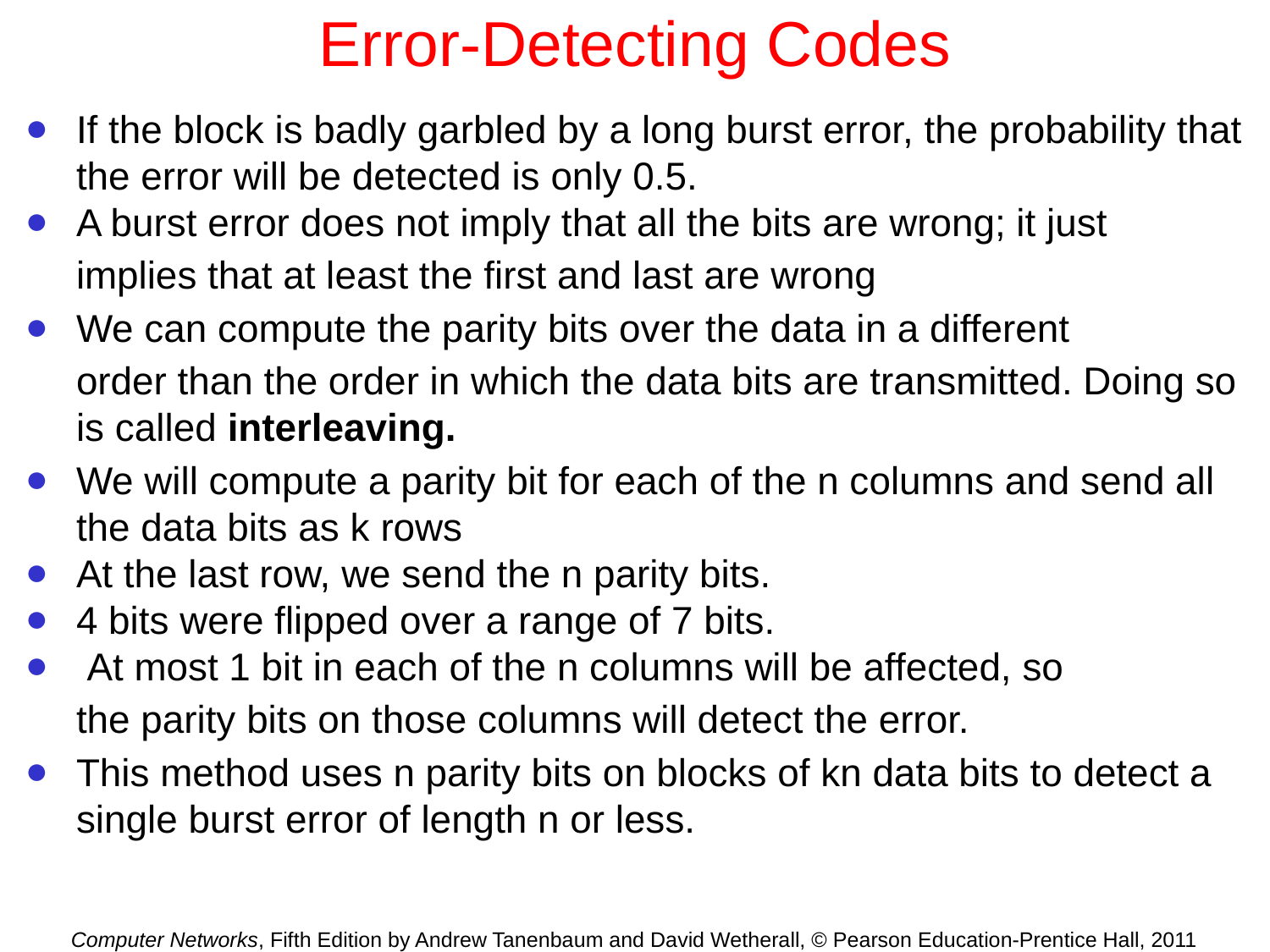

# Error-Detecting Codes

If the block is badly garbled by a long burst error, the probability that the error will be detected is only 0.5.
A burst error does not imply that all the bits are wrong; it just
implies that at least the first and last are wrong
We can compute the parity bits over the data in a different
order than the order in which the data bits are transmitted. Doing so is called interleaving.
We will compute a parity bit for each of the n columns and send all the data bits as k rows
At the last row, we send the n parity bits.
4 bits were flipped over a range of 7 bits.
 At most 1 bit in each of the n columns will be affected, so
the parity bits on those columns will detect the error.
This method uses n parity bits on blocks of kn data bits to detect a single burst error of length n or less.